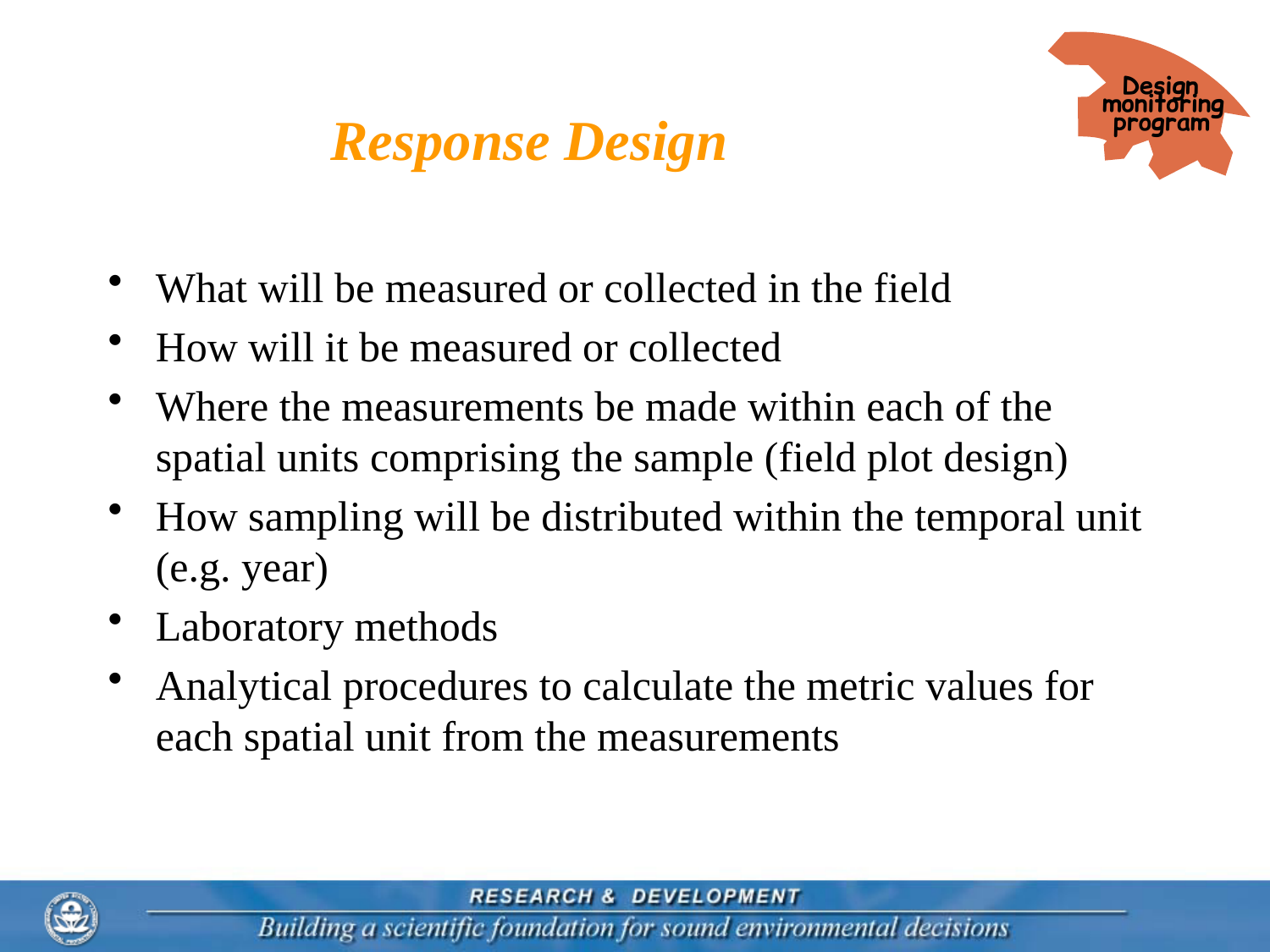

Design
monitoring
program
# Response Design
What will be measured or collected in the field
How will it be measured or collected
Where the measurements be made within each of the spatial units comprising the sample (field plot design)
How sampling will be distributed within the temporal unit (e.g. year)
Laboratory methods
Analytical procedures to calculate the metric values for each spatial unit from the measurements